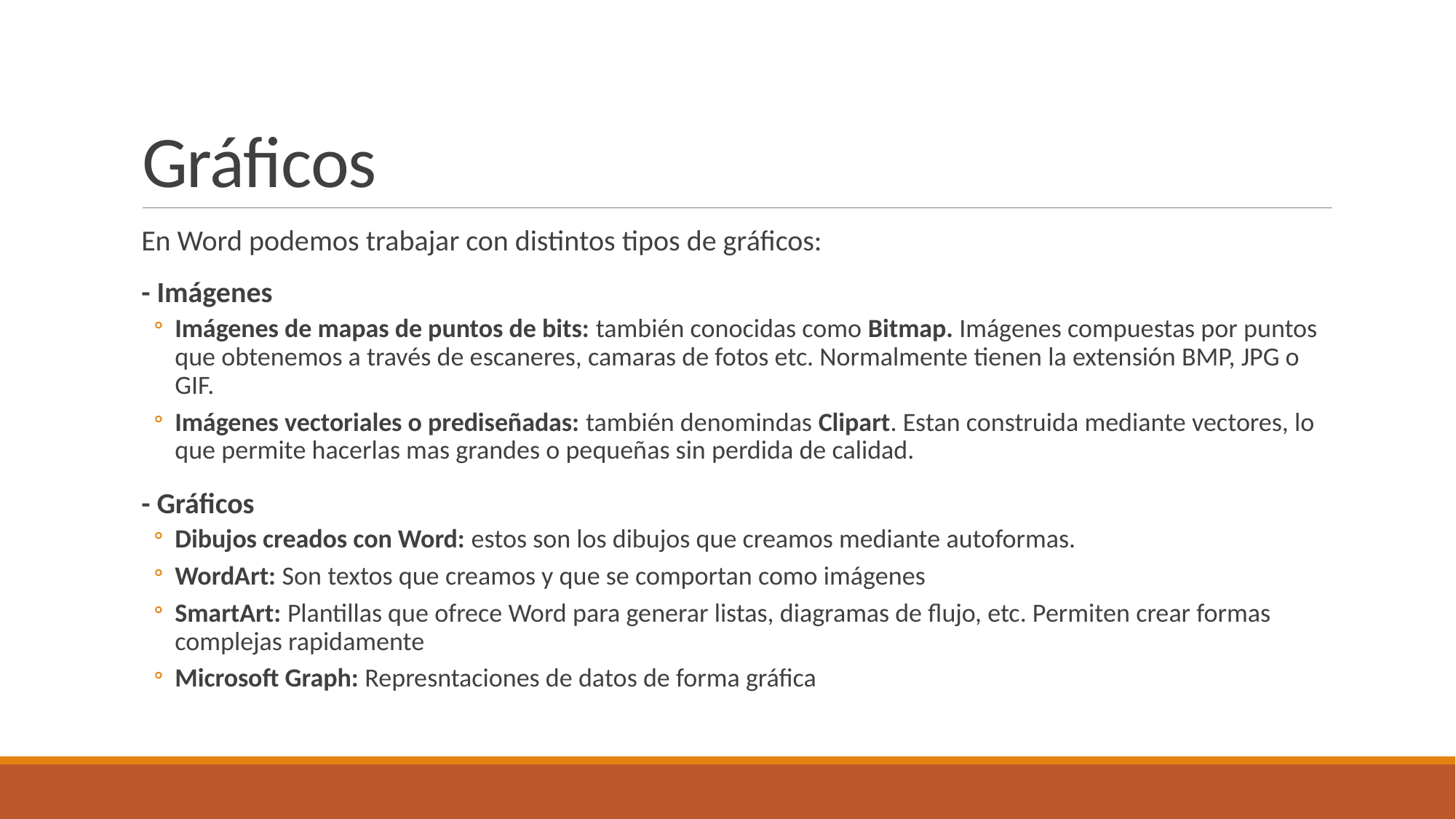

# Gráficos
En Word podemos trabajar con distintos tipos de gráficos:
- Imágenes
Imágenes de mapas de puntos de bits: también conocidas como Bitmap. Imágenes compuestas por puntos que obtenemos a través de escaneres, camaras de fotos etc. Normalmente tienen la extensión BMP, JPG o GIF.
Imágenes vectoriales o prediseñadas: también denomindas Clipart. Estan construida mediante vectores, lo que permite hacerlas mas grandes o pequeñas sin perdida de calidad.
- Gráficos
Dibujos creados con Word: estos son los dibujos que creamos mediante autoformas.
WordArt: Son textos que creamos y que se comportan como imágenes
SmartArt: Plantillas que ofrece Word para generar listas, diagramas de flujo, etc. Permiten crear formas complejas rapidamente
Microsoft Graph: Represntaciones de datos de forma gráfica